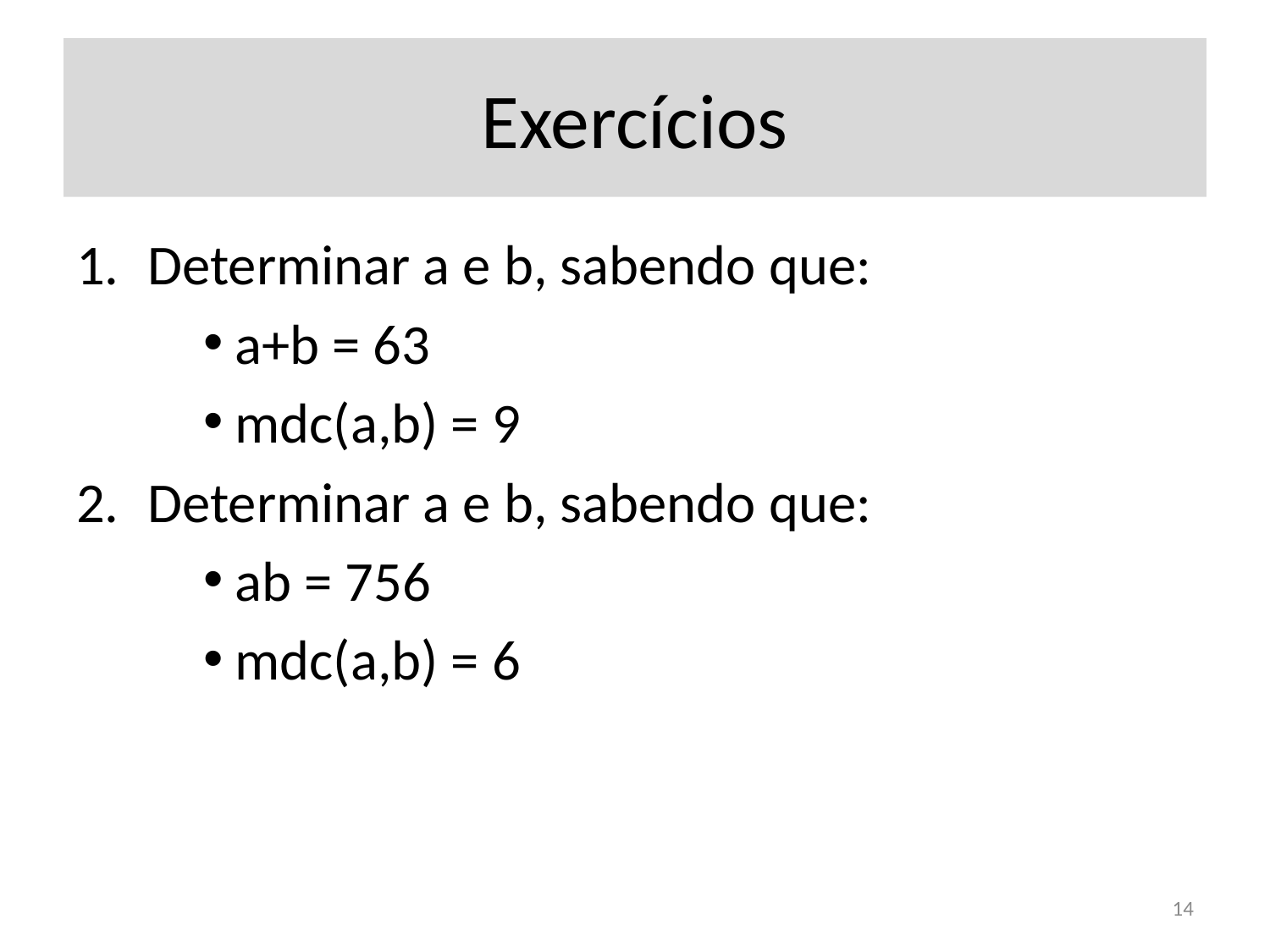

# Exercícios
Determinar a e b, sabendo que:
a+b = 63
mdc(a,b) = 9
Determinar a e b, sabendo que:
ab = 756
mdc(a,b) = 6

14